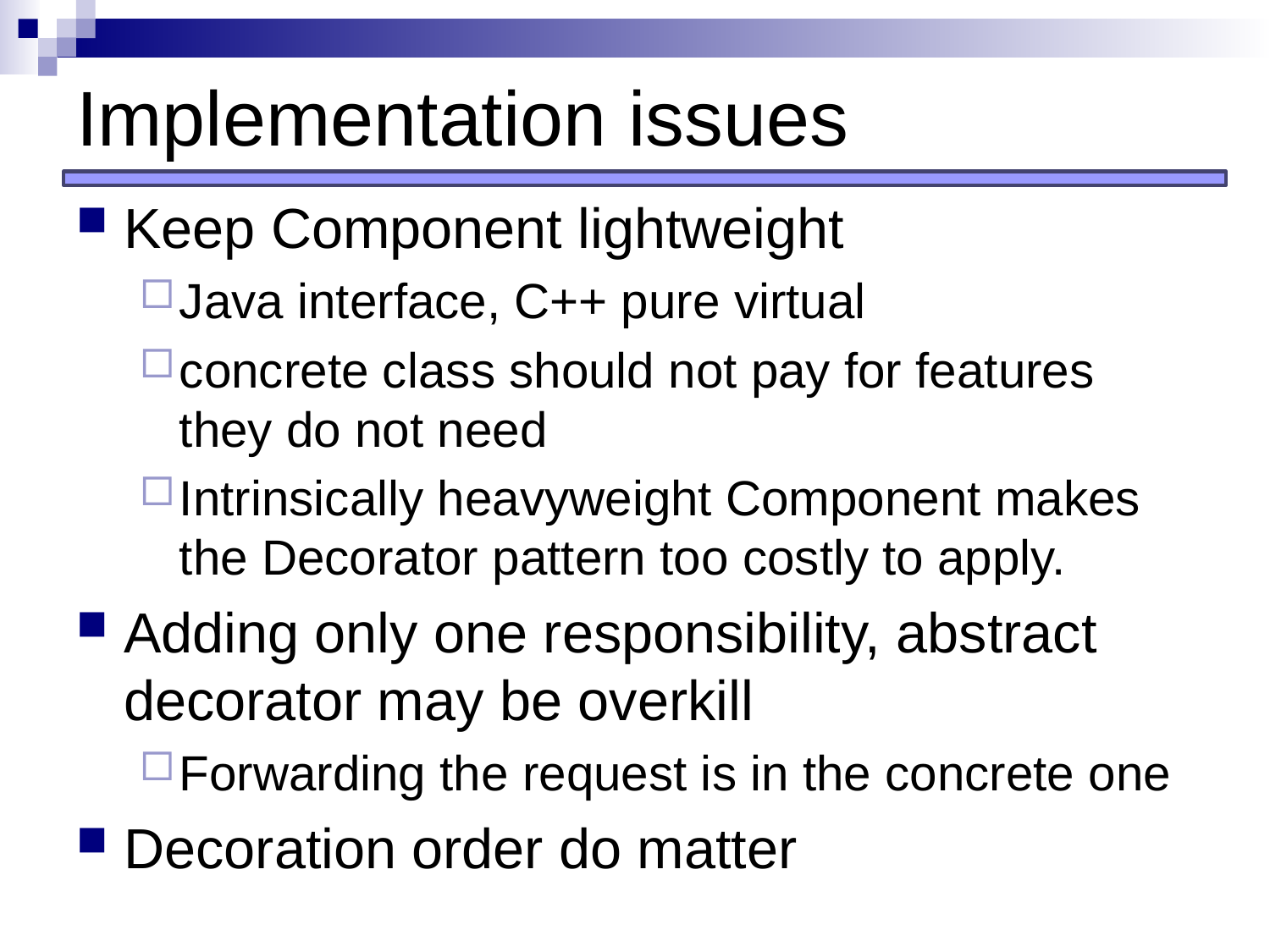

# Implementation issues
Keep Component lightweight
Java interface, C++ pure virtual
concrete class should not pay for features they do not need
Intrinsically heavyweight Component makes the Decorator pattern too costly to apply.
Adding only one responsibility, abstract decorator may be overkill
Forwarding the request is in the concrete one
Decoration order do matter